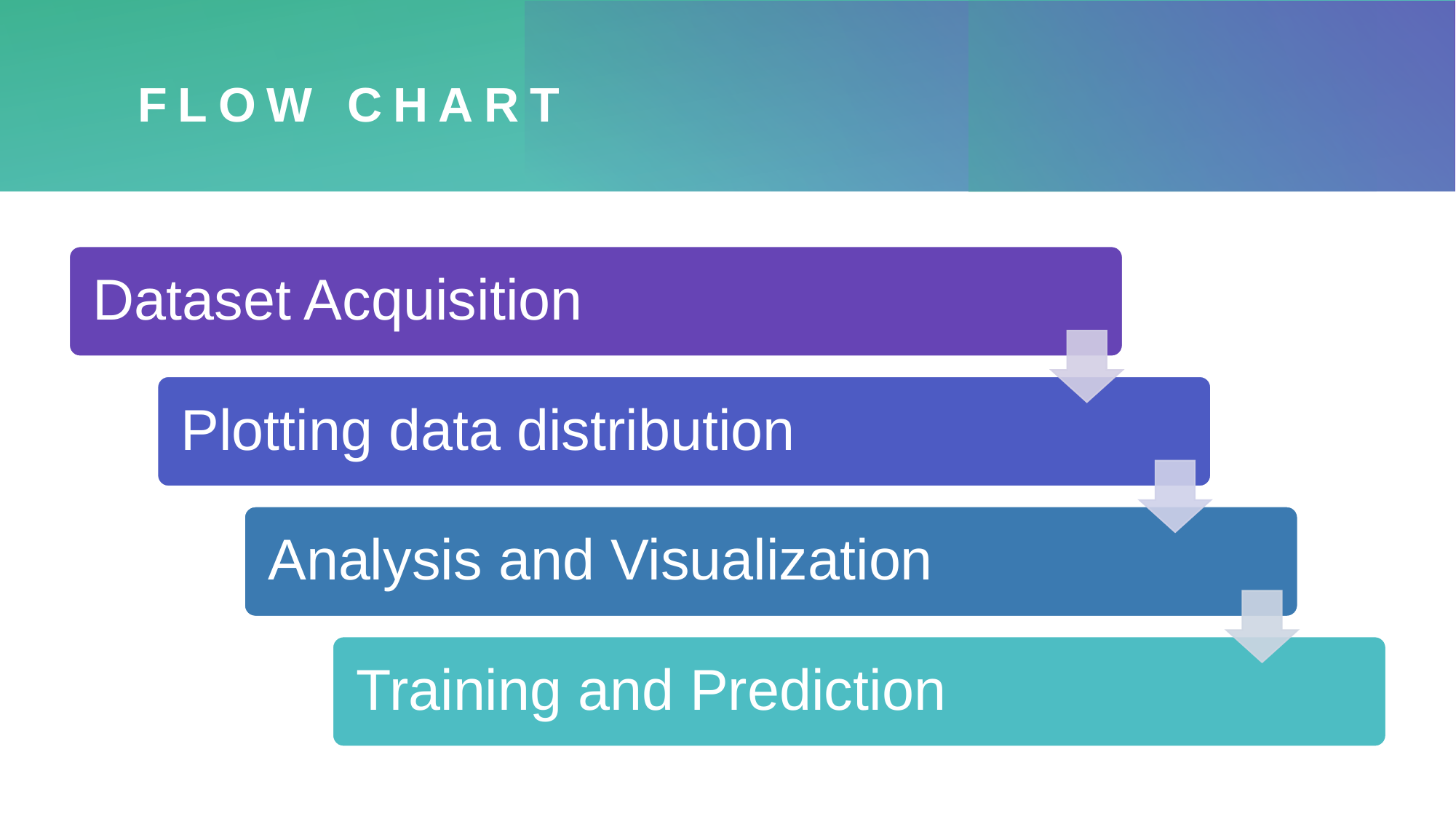

# FLOW CHART
Dataset Acquisition
Plotting data distribution
Analysis and Visualization
Training and Prediction